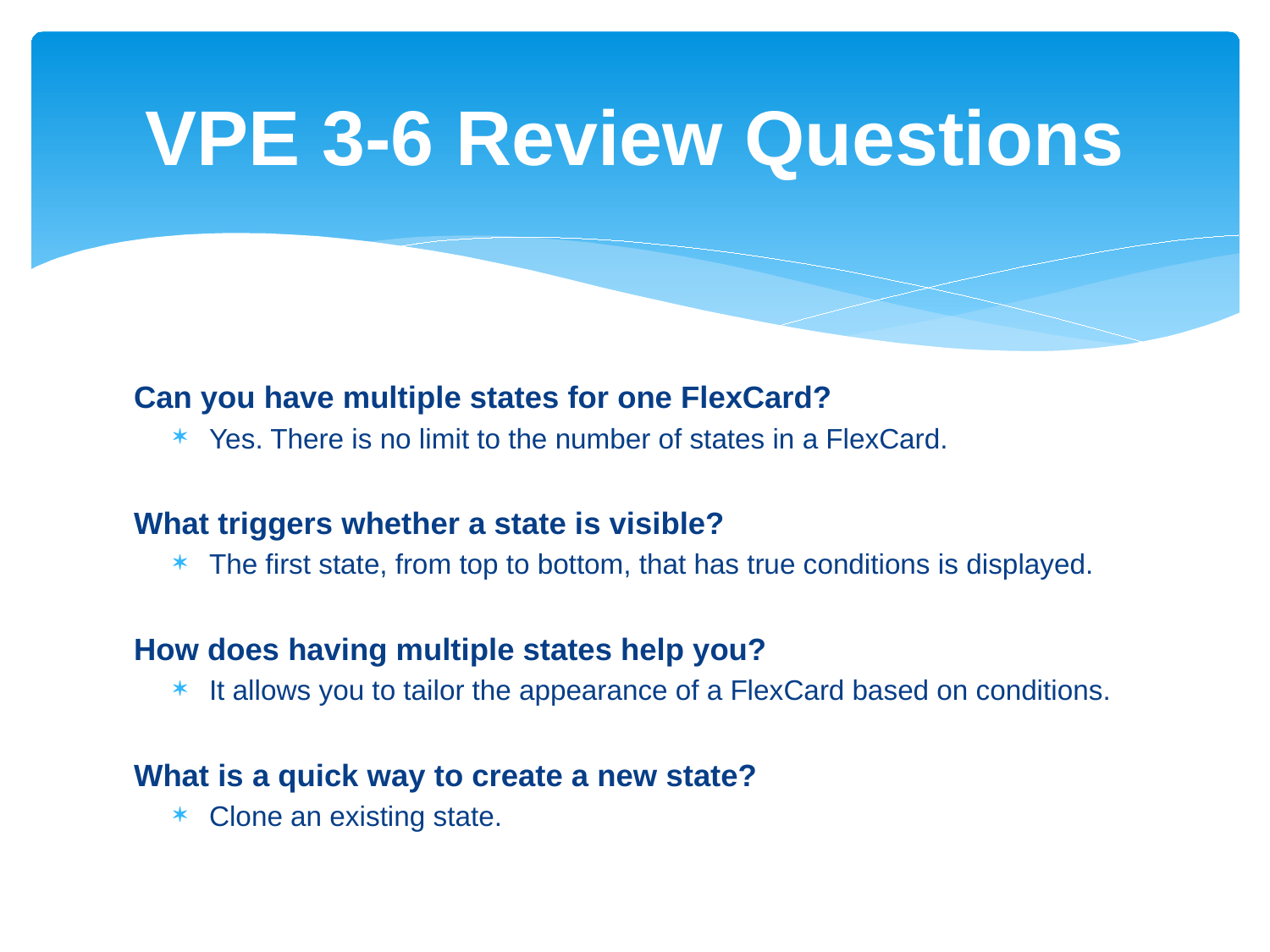

# VPE 3-6 Review Questions
Can you have multiple states for one FlexCard?
Yes. There is no limit to the number of states in a FlexCard.

What triggers whether a state is visible?
The first state, from top to bottom, that has true conditions is displayed.

How does having multiple states help you?
It allows you to tailor the appearance of a FlexCard based on conditions.

What is a quick way to create a new state?
Clone an existing state.